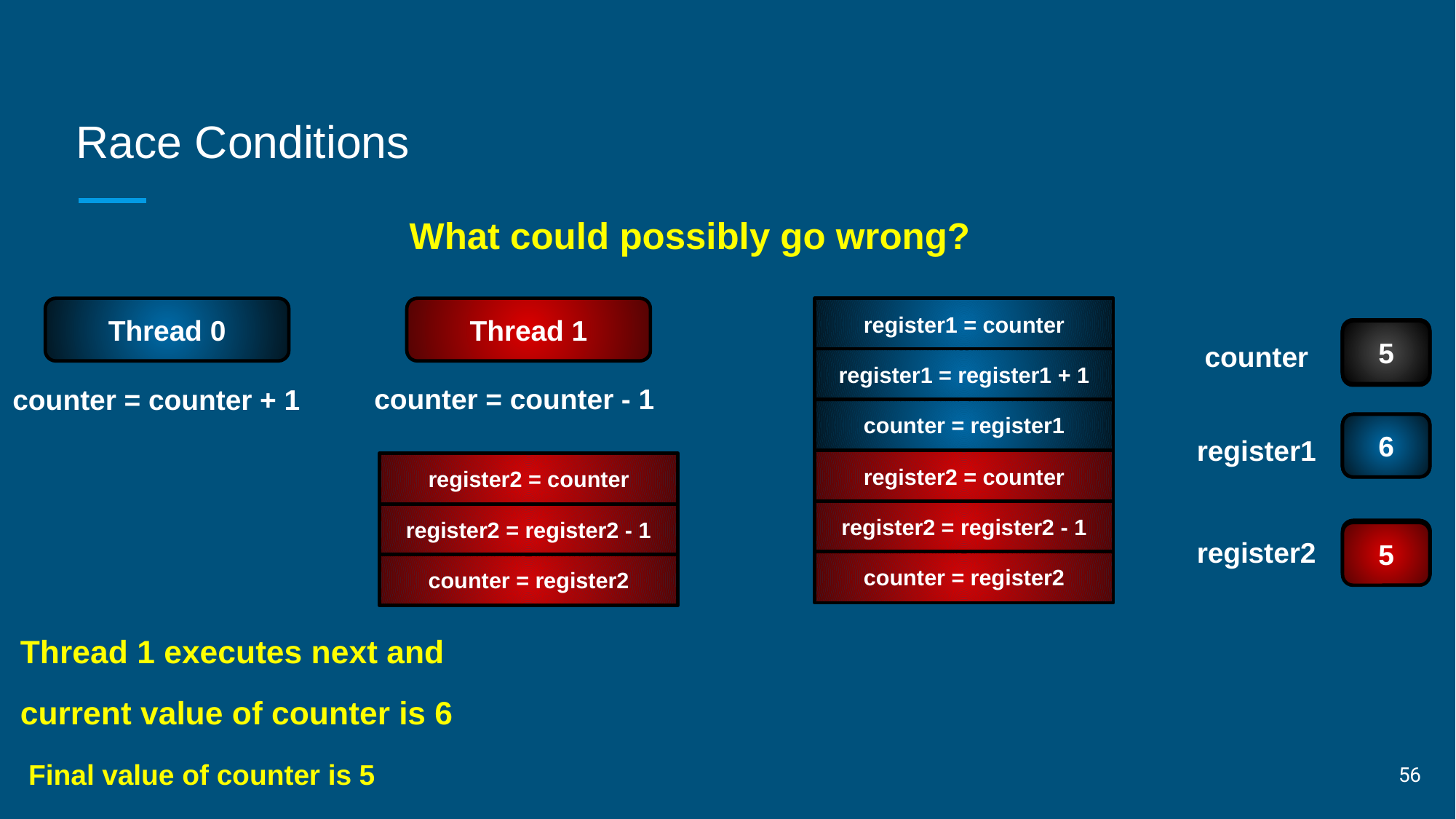

# Race Conditions
What could possibly go wrong?
Thread 0
Thread 1
register1 = counter
6
5
5

counter
register1 = register1 + 1
 counter = counter - 1
 counter = counter + 1
counter = register1

5
6
register1
register2 = counter
register2 = counter
register2 = register2 - 1
register2 = register2 - 1

register2
6
5
counter = register2
counter = register2
Thread 1 executes next and
current value of counter is 6
Final value of counter is 5
56